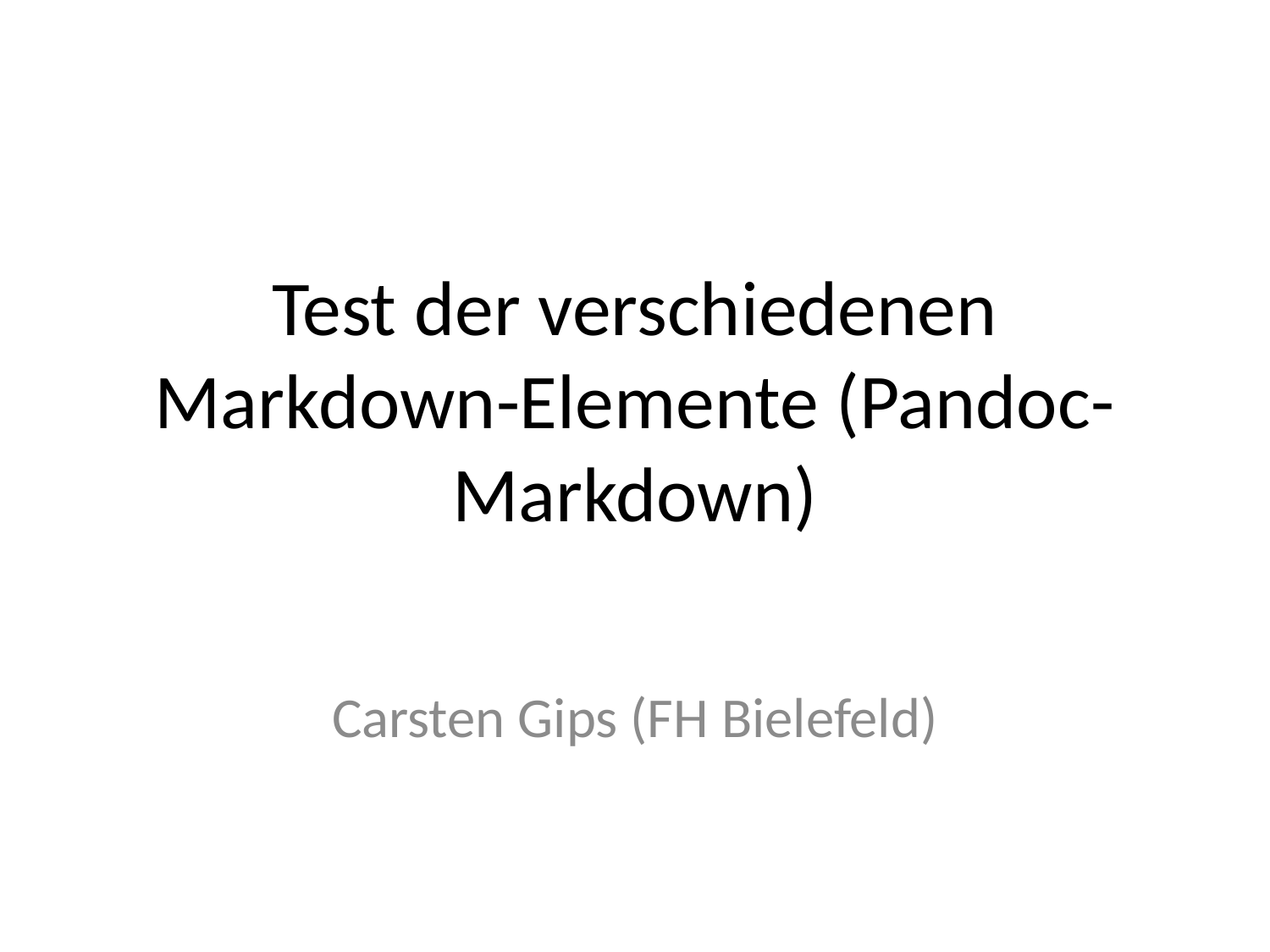

# Test der verschiedenen Markdown-Elemente (Pandoc-Markdown)
Carsten Gips (FH Bielefeld)